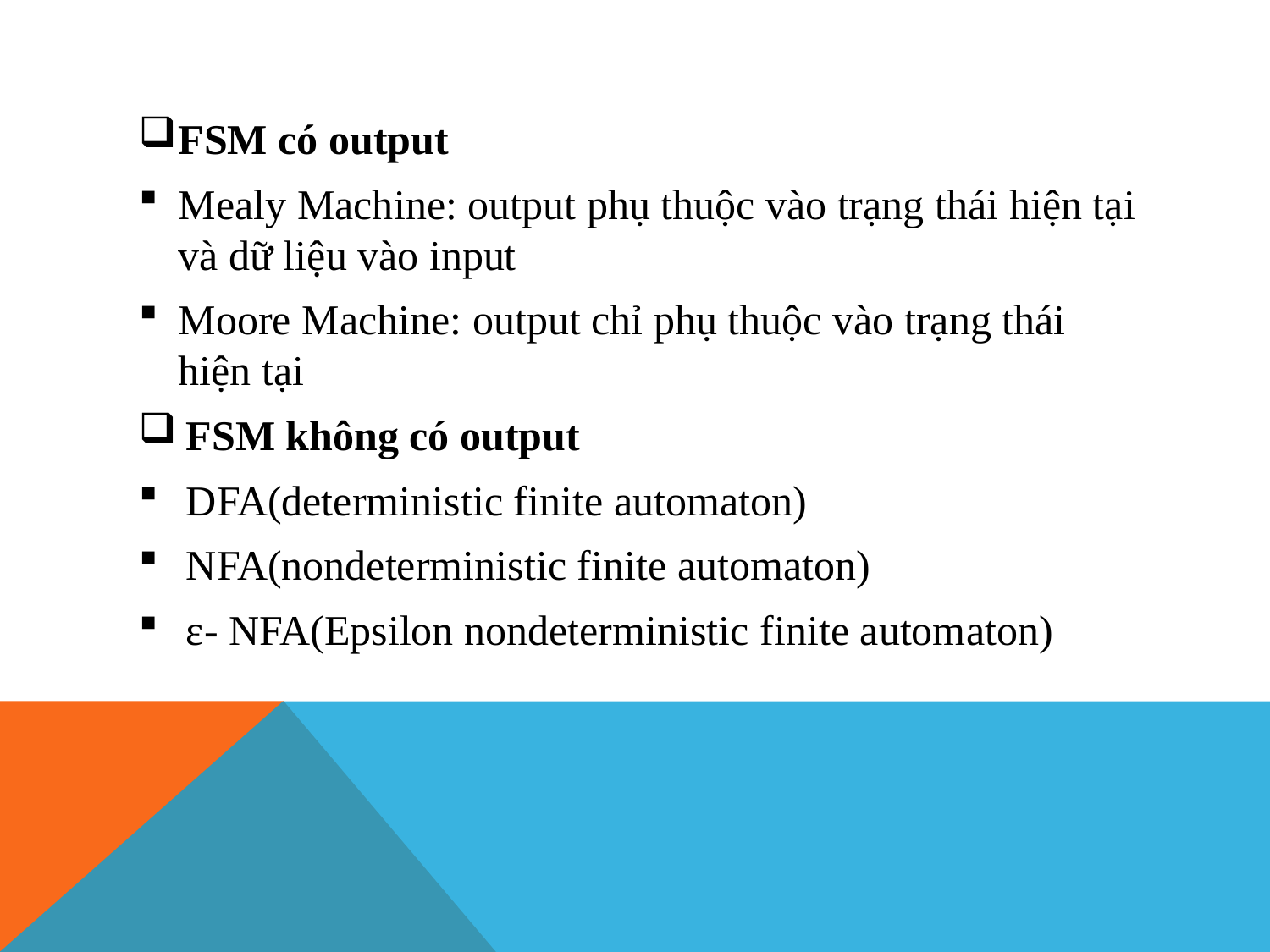

FSM có output
Mealy Machine: output phụ thuộc vào trạng thái hiện tại và dữ liệu vào input
Moore Machine: output chỉ phụ thuộc vào trạng thái hiện tại
FSM không có output
DFA(deterministic finite automaton)
NFA(nondeterministic finite automaton)
ε- NFA(Epsilon nondeterministic finite automaton)